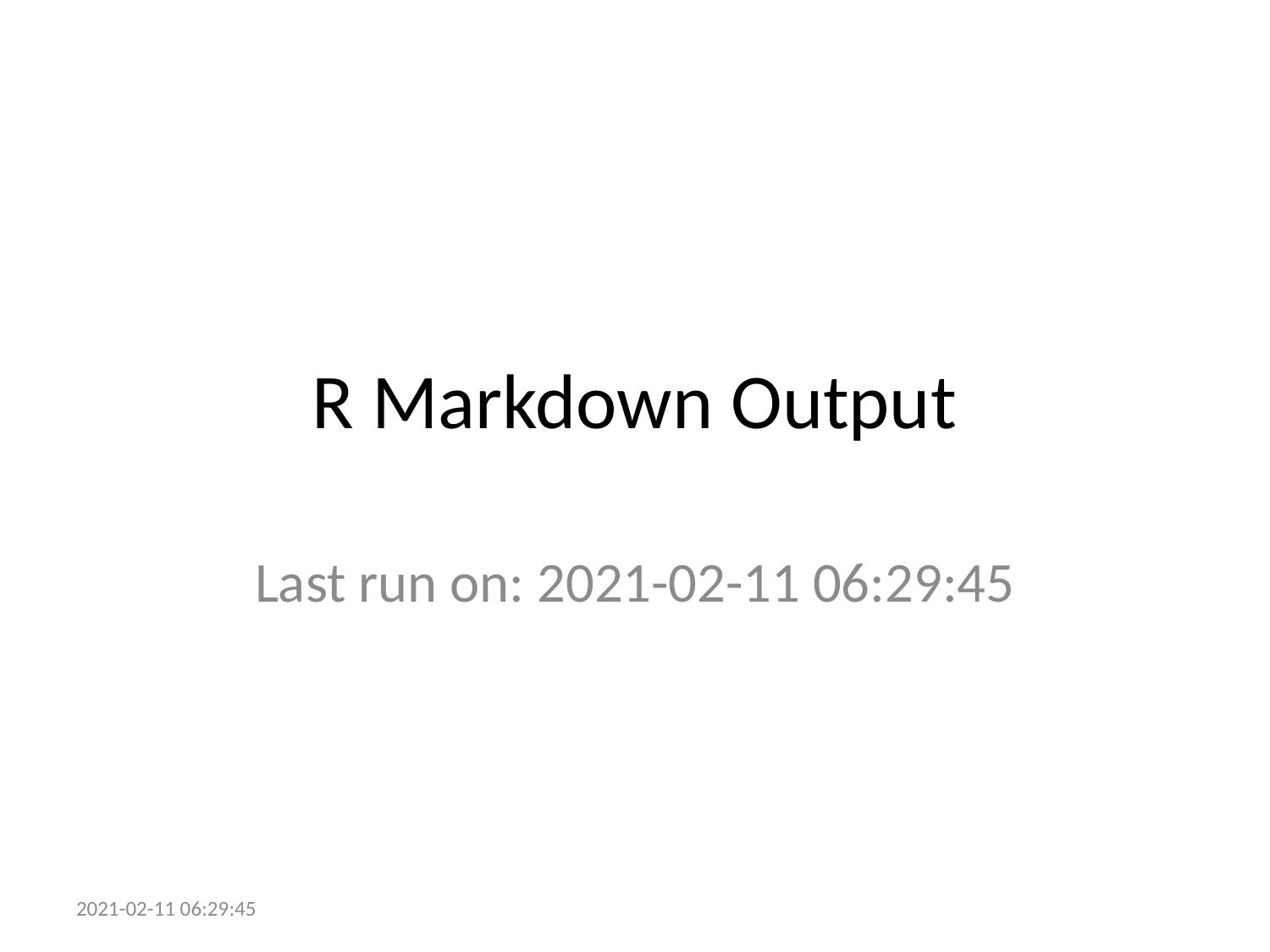

# R Markdown Output
Last run on: 2021-02-11 06:29:45
2021-02-11 06:29:45